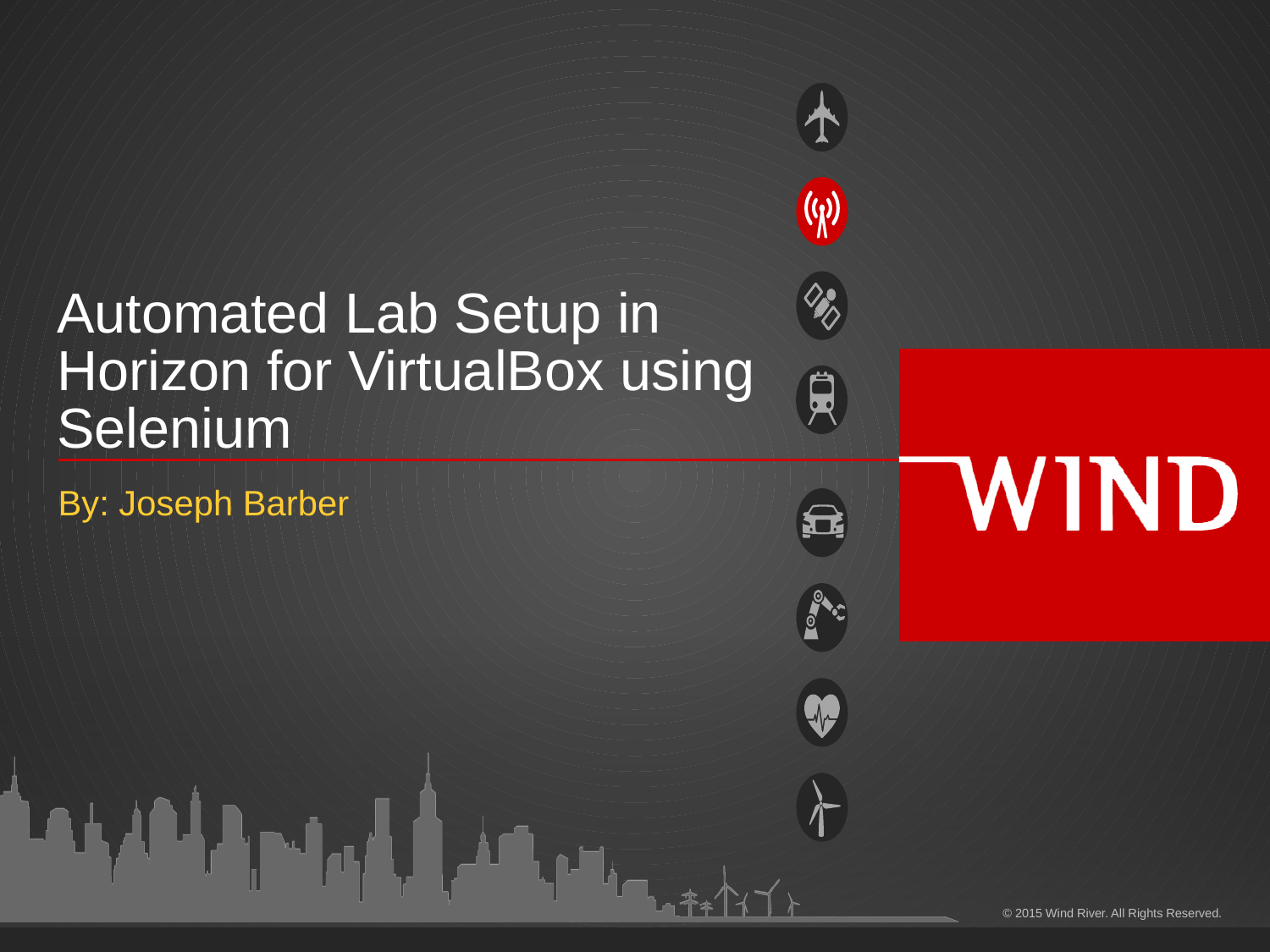

# Automated Lab Setup in Horizon for VirtualBox using Selenium
By: Joseph Barber